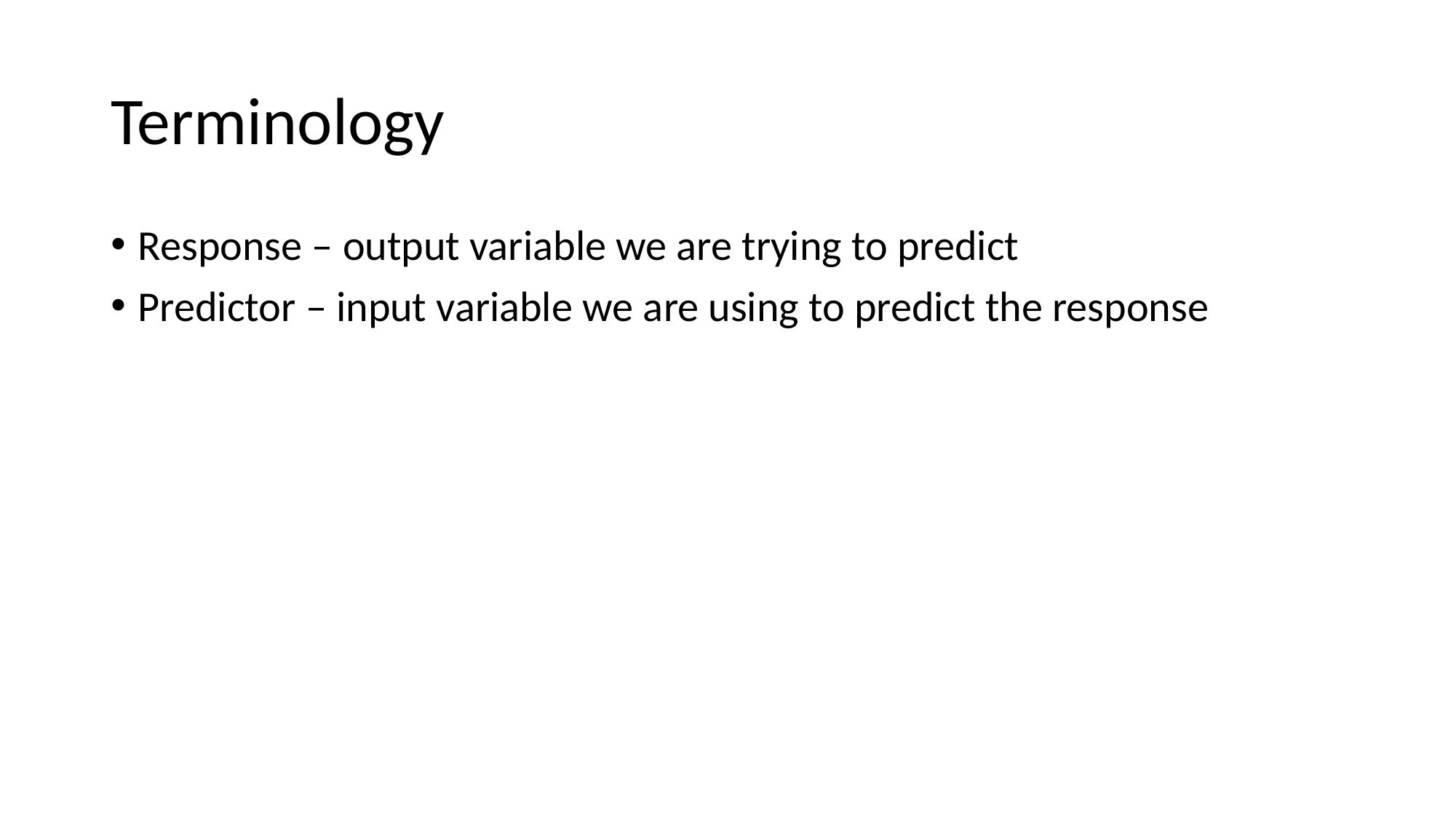

# Terminology
Response – output variable we are trying to predict
Predictor – input variable we are using to predict the response